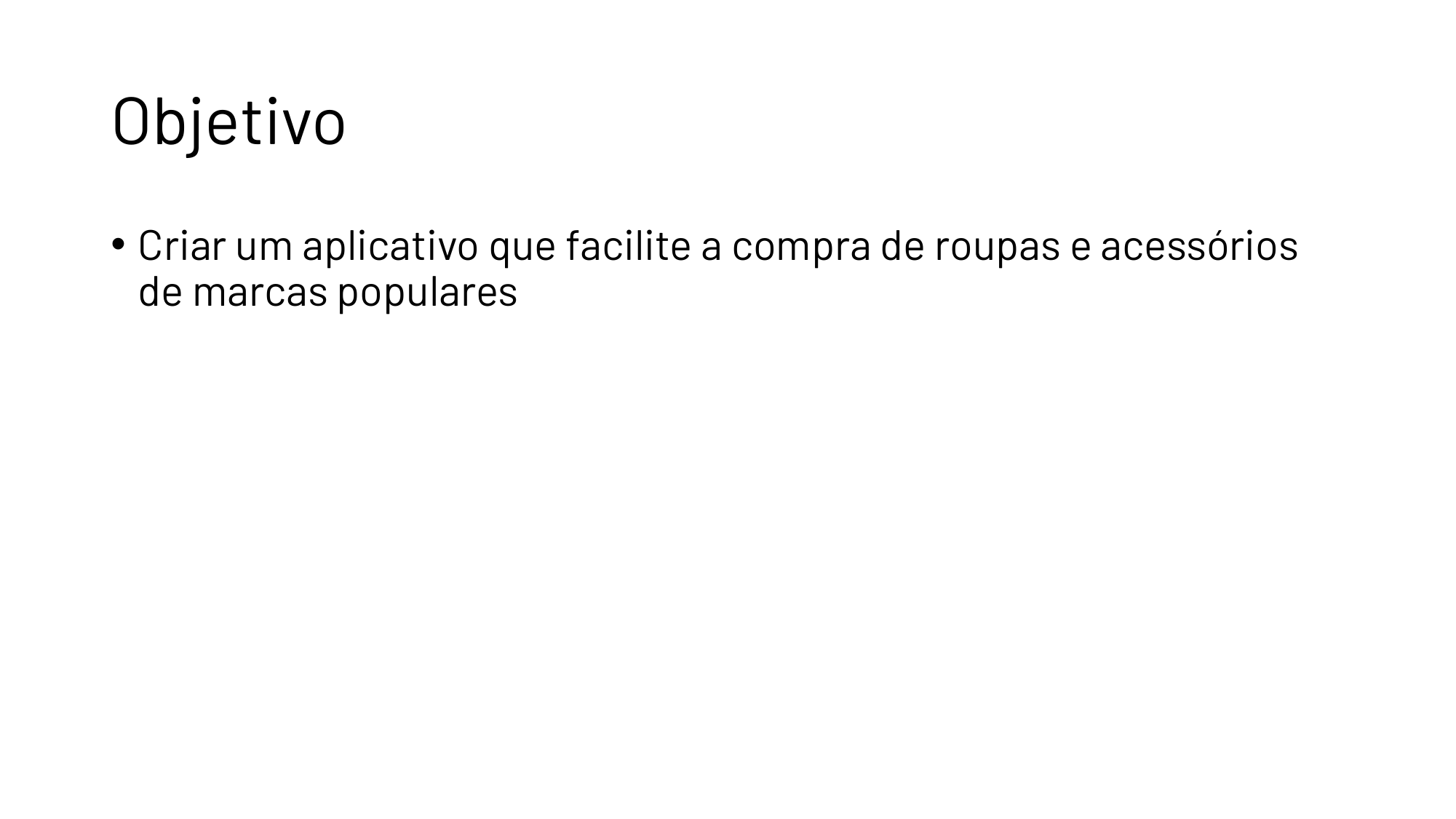

# Objetivo
Criar um aplicativo que facilite a compra de roupas e acessórios de marcas populares